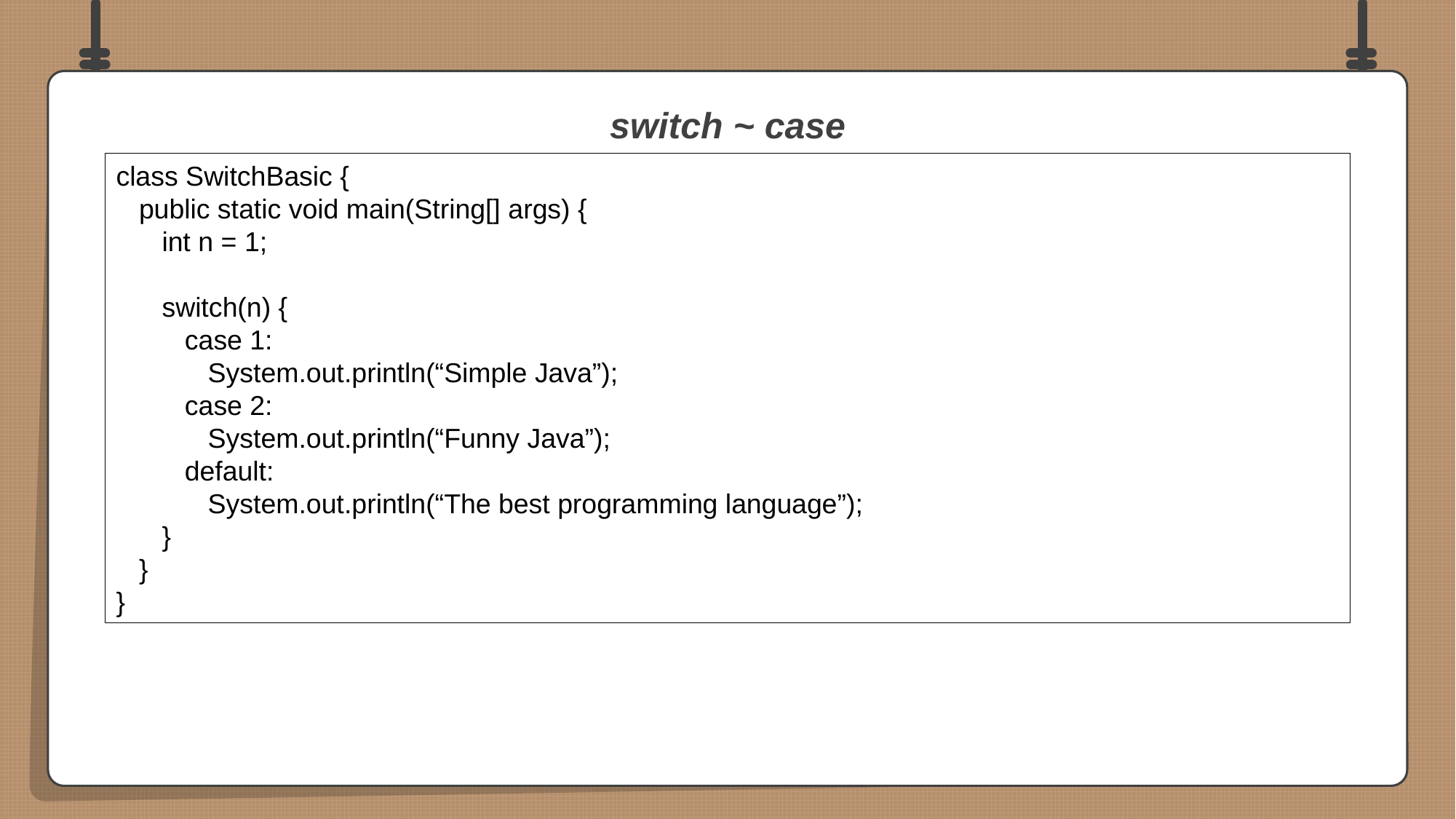

switch ~ case

class SwitchBasic {
   public static void main(String[] args) {
      int n = 1;

      switch(n) {
         case 1:
            System.out.println(“Simple Java”);
         case 2:
            System.out.println(“Funny Java”);
         default:
            System.out.println(“The best programming language”);
      }
   }
}